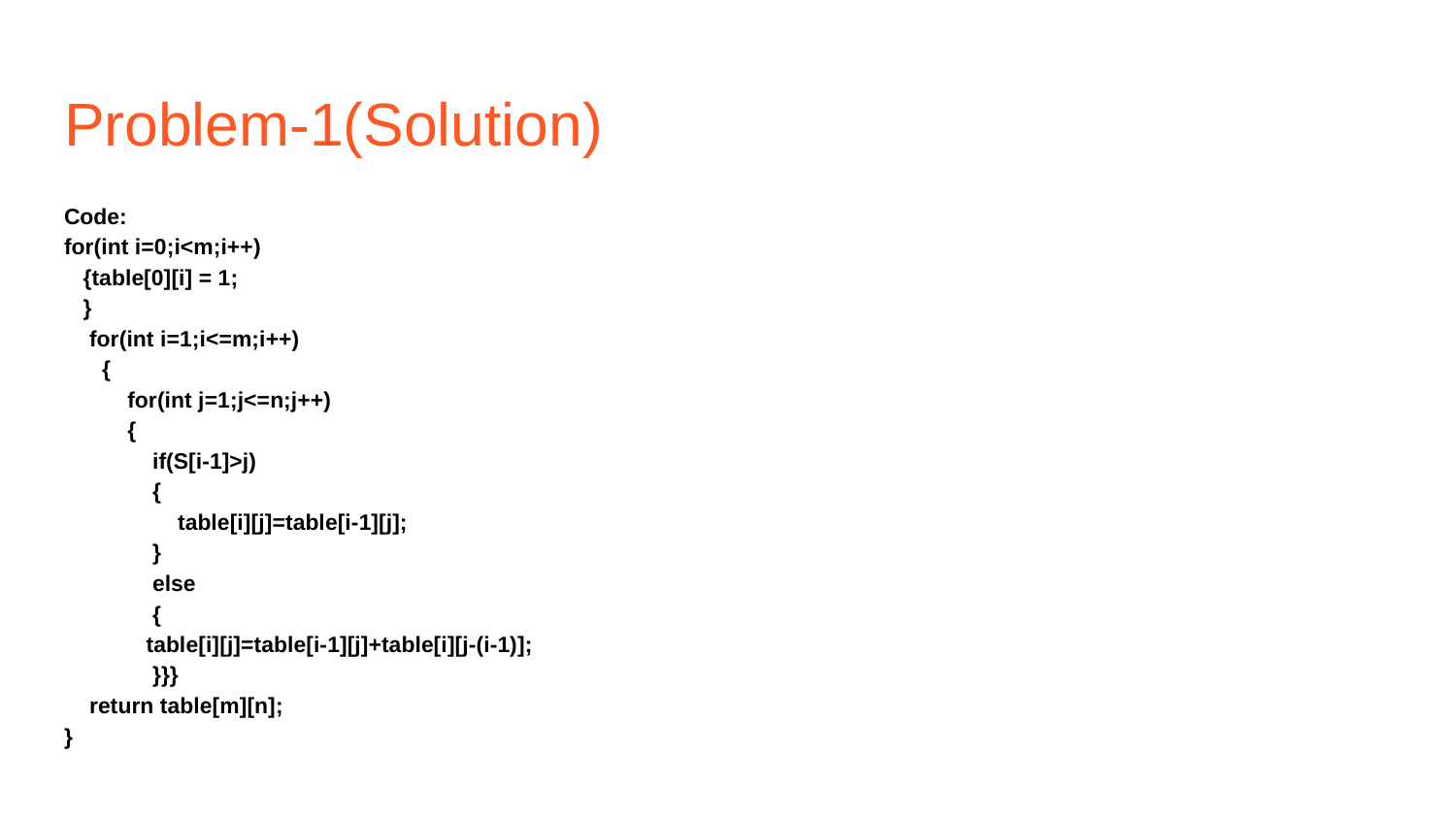

# Problem-1(Solution)

Code:
for(int i=0;i<m;i++)
   {table[0][i] = 1;
   }
    for(int i=1;i<=m;i++)
      {
          for(int j=1;j<=n;j++)
          {
              if(S[i-1]>j)
              {
                  table[i][j]=table[i-1][j];
              }
              else
              {
             table[i][j]=table[i-1][j]+table[i][j-(i-1)];
              }}}
    return table[m][n];
}